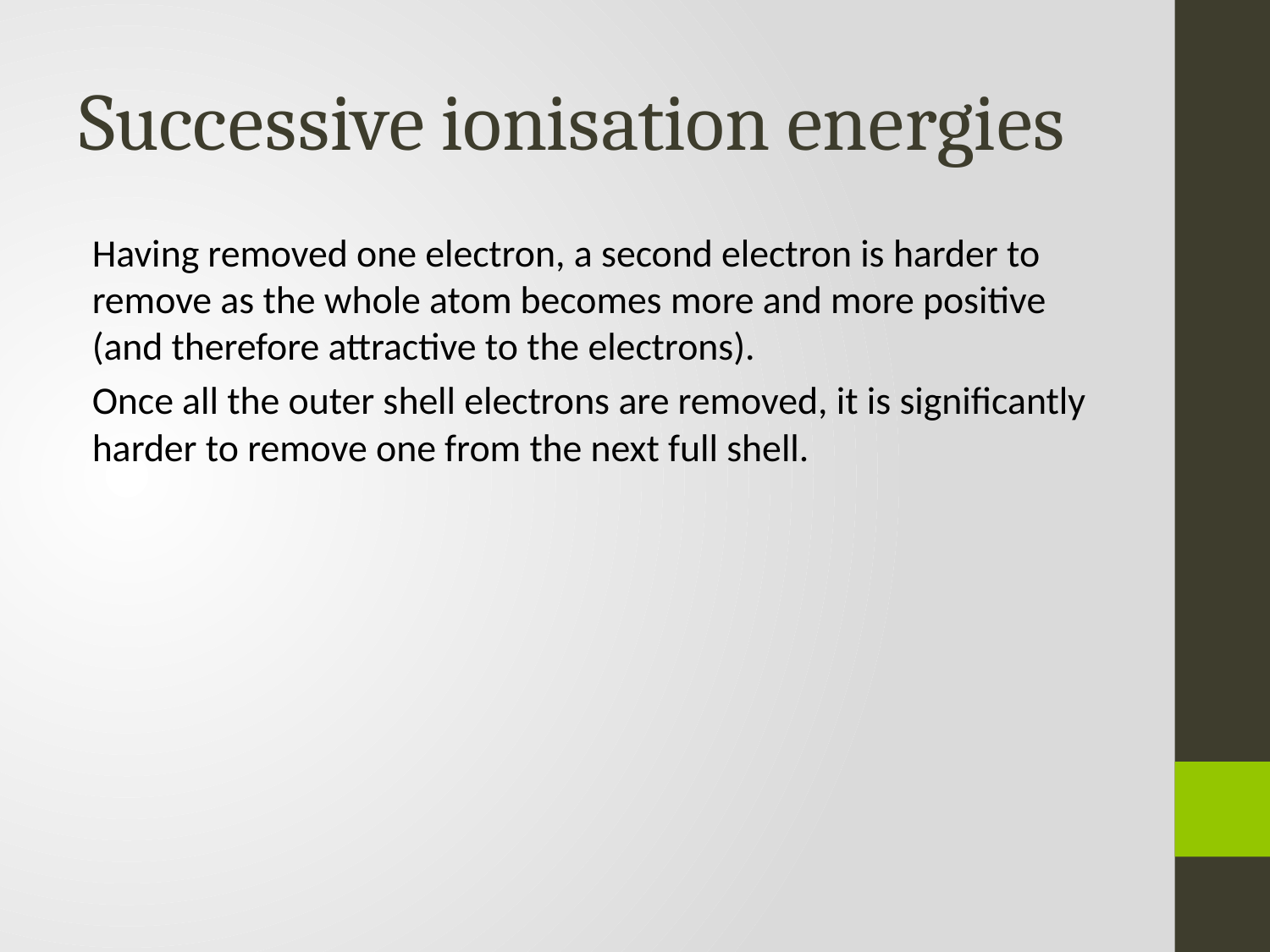

# Successive ionisation energies
Having removed one electron, a second electron is harder to remove as the whole atom becomes more and more positive (and therefore attractive to the electrons).
Once all the outer shell electrons are removed, it is significantly harder to remove one from the next full shell.